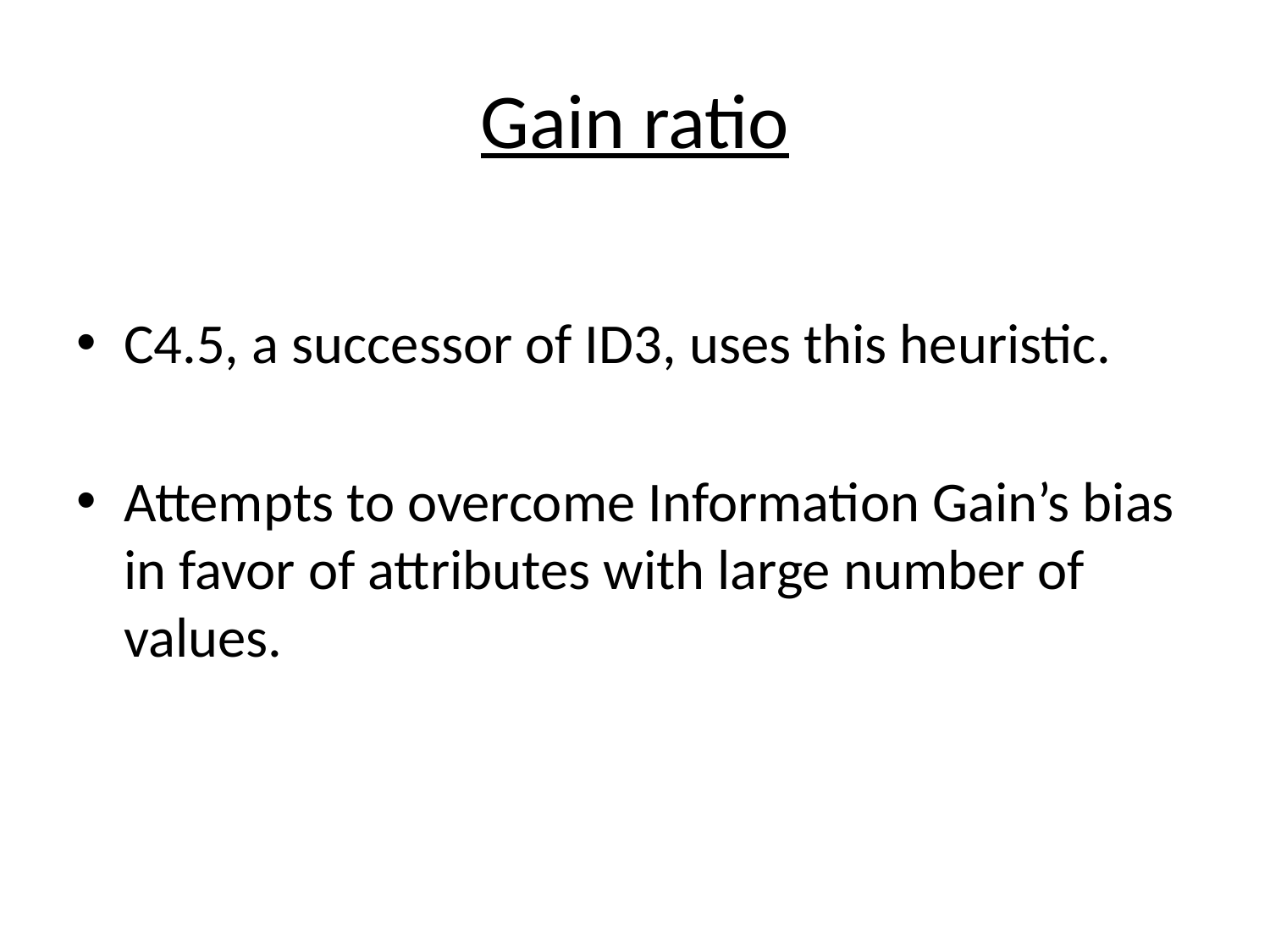

# Gain ratio

C4.5, a successor of ID3, uses this heuristic.

Attempts to overcome Information Gain’s bias in favor of attributes with large number of values.